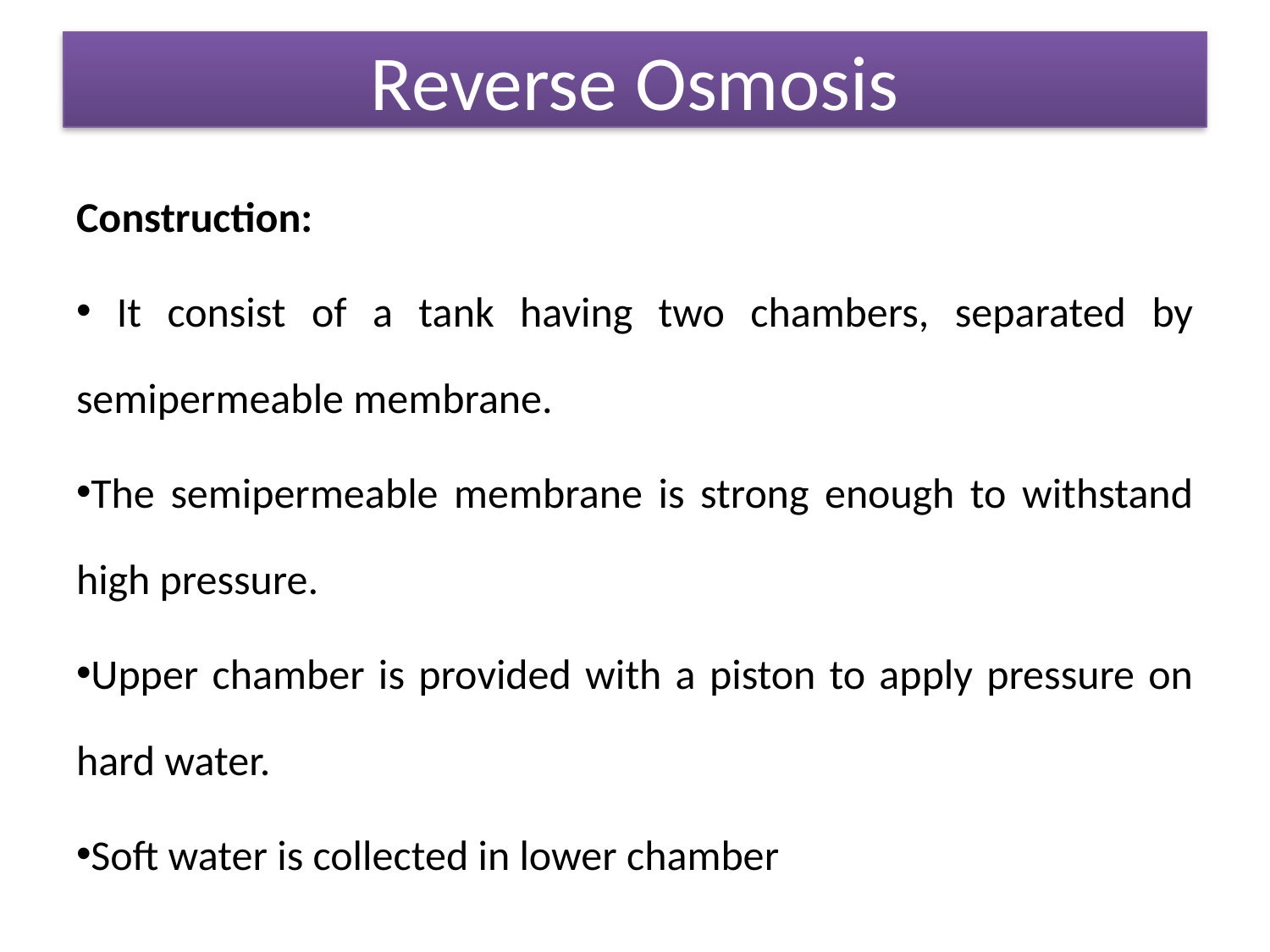

Reverse Osmosis
Construction:
 It consist of a tank having two chambers, separated by semipermeable membrane.
The semipermeable membrane is strong enough to withstand high pressure.
Upper chamber is provided with a piston to apply pressure on hard water.
Soft water is collected in lower chamber